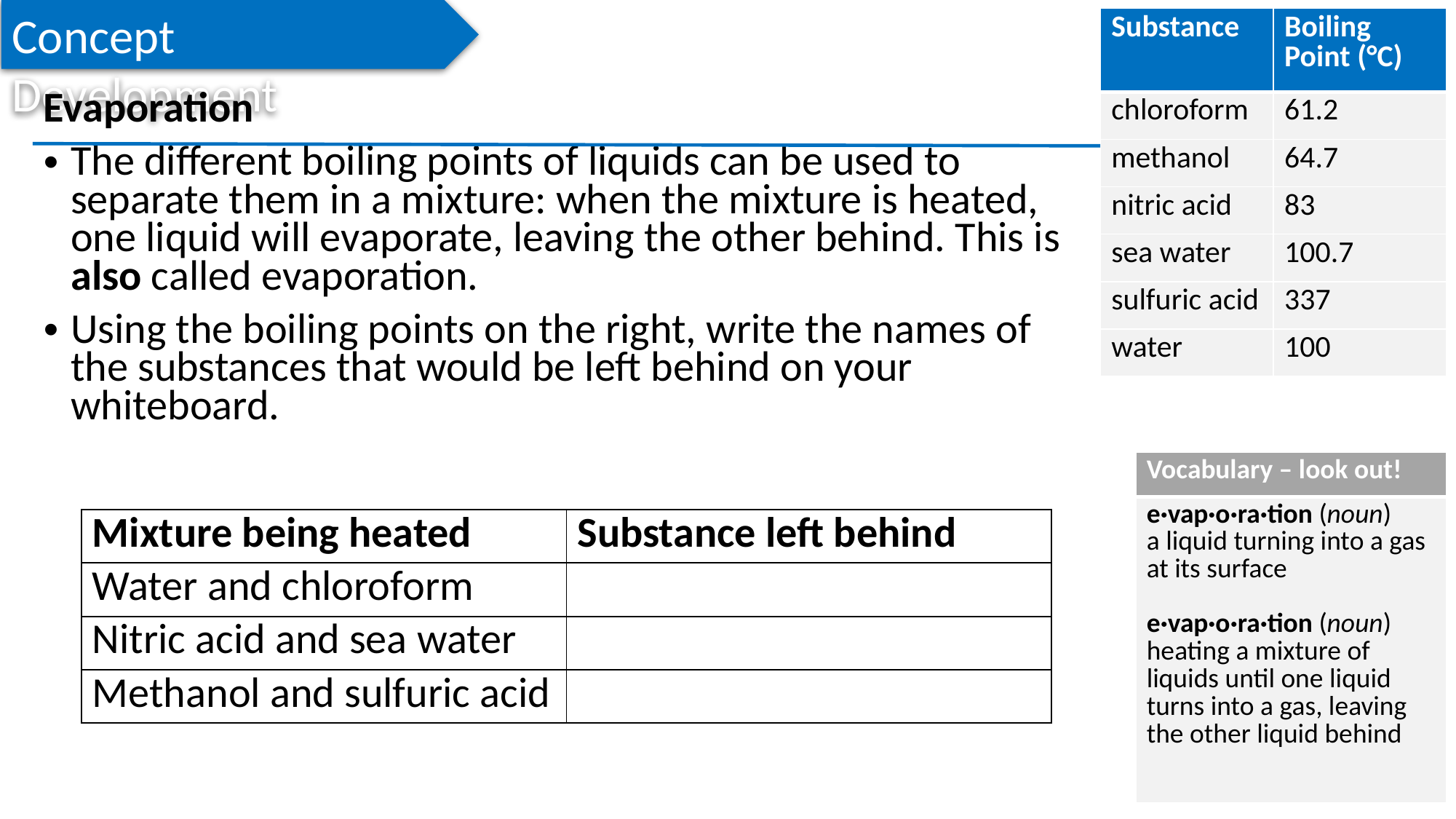

Concept Development
| Substance | Boiling Point (°C) |
| --- | --- |
| chloroform | 61.2 |
| methanol | 64.7 |
| nitric acid | 83 |
| sea water | 100.7 |
| sulfuric acid | 337 |
| water | 100 |
Evaporation
The different boiling points of liquids can be used to separate them in a mixture: when the mixture is heated, one liquid will evaporate, leaving the other behind. This is also called evaporation.
Using the boiling points on the right, write the names of the substances that would be left behind on your whiteboard.
| Vocabulary – look out! |
| --- |
| e·vap·o·ra·tion (noun) a liquid turning into a gas at its surface e·vap·o·ra·tion (noun) heating a mixture of liquids until one liquid turns into a gas, leaving the other liquid behind |
| Mixture being heated | Substance left behind |
| --- | --- |
| Water and chloroform |  |
| Nitric acid and sea water |  |
| Methanol and sulfuric acid |  |